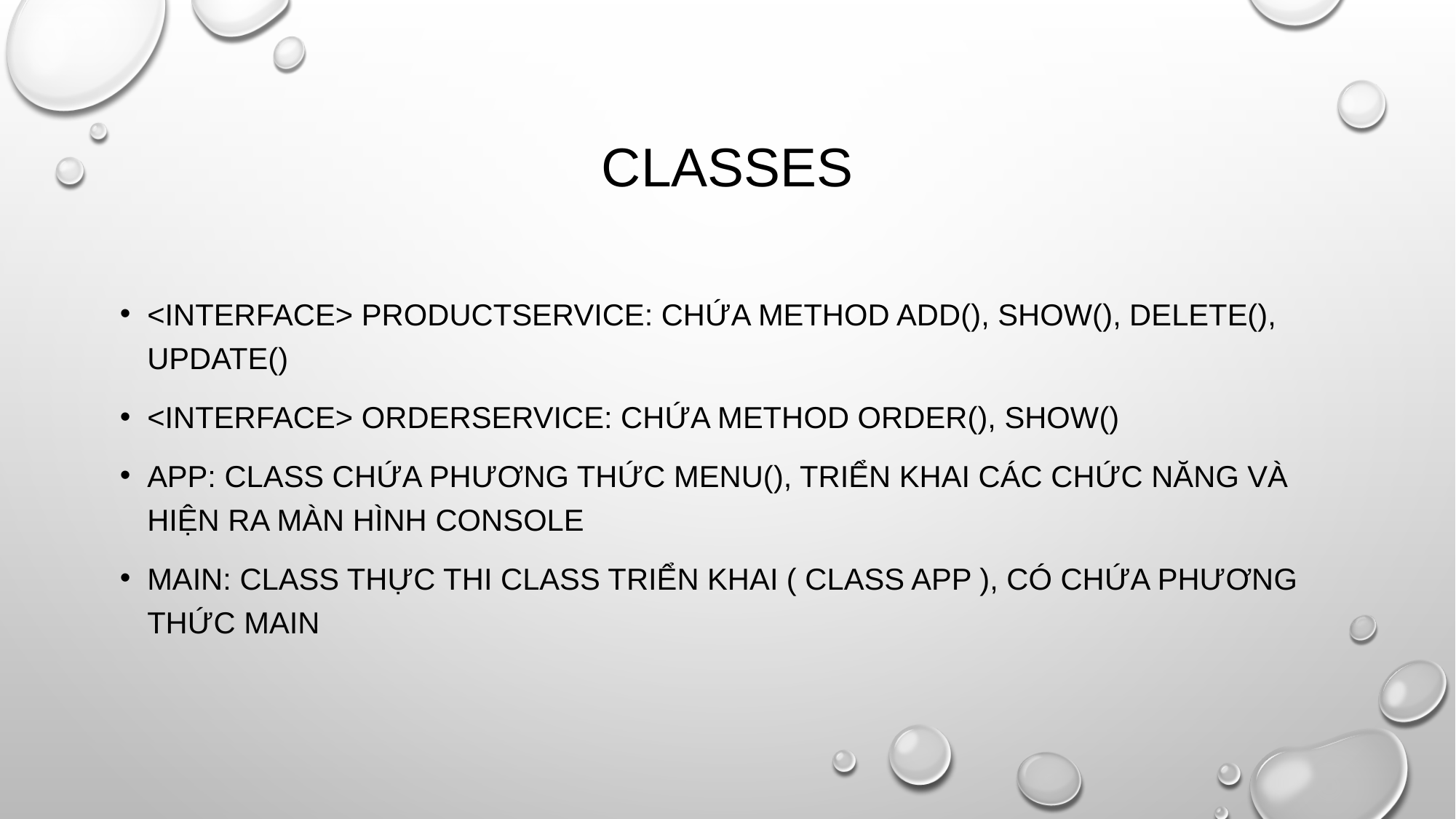

# classes
<Interface> ProductService: chứa method add(), show(), delete(), Update()
<Interface> OrderService: chứa method order(), Show()
App: class chứa phương thức menu(), triển khai các chức năng và hiện ra màn hình console
Main: class thực thi class triển khai ( class app ), có chứa phương thức main